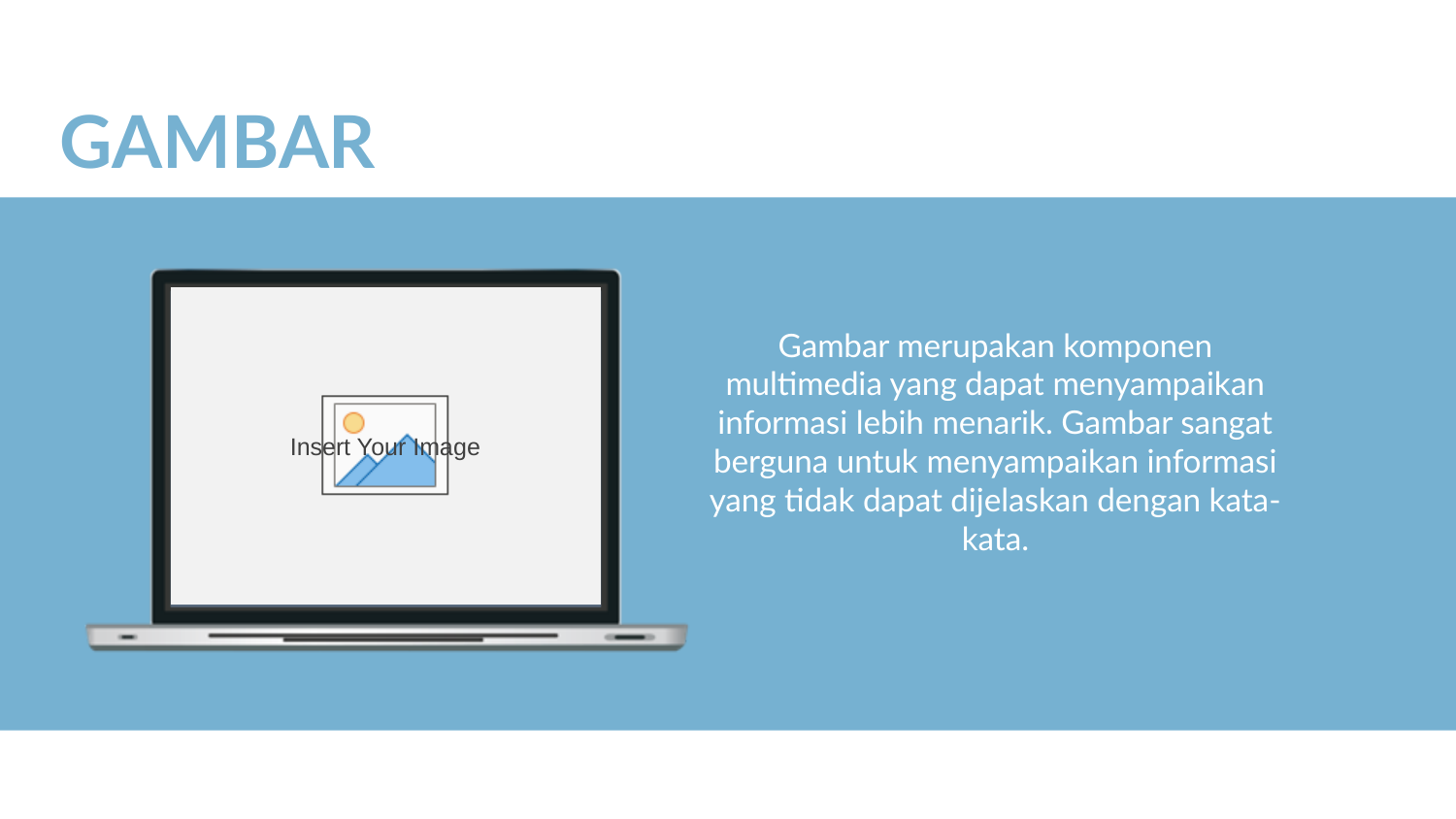

GAMBAR

Gambar merupakan komponen multimedia yang dapat menyampaikan informasi lebih menarik. Gambar sangat berguna untuk menyampaikan informasi yang tidak dapat dijelaskan dengan kata-kata.